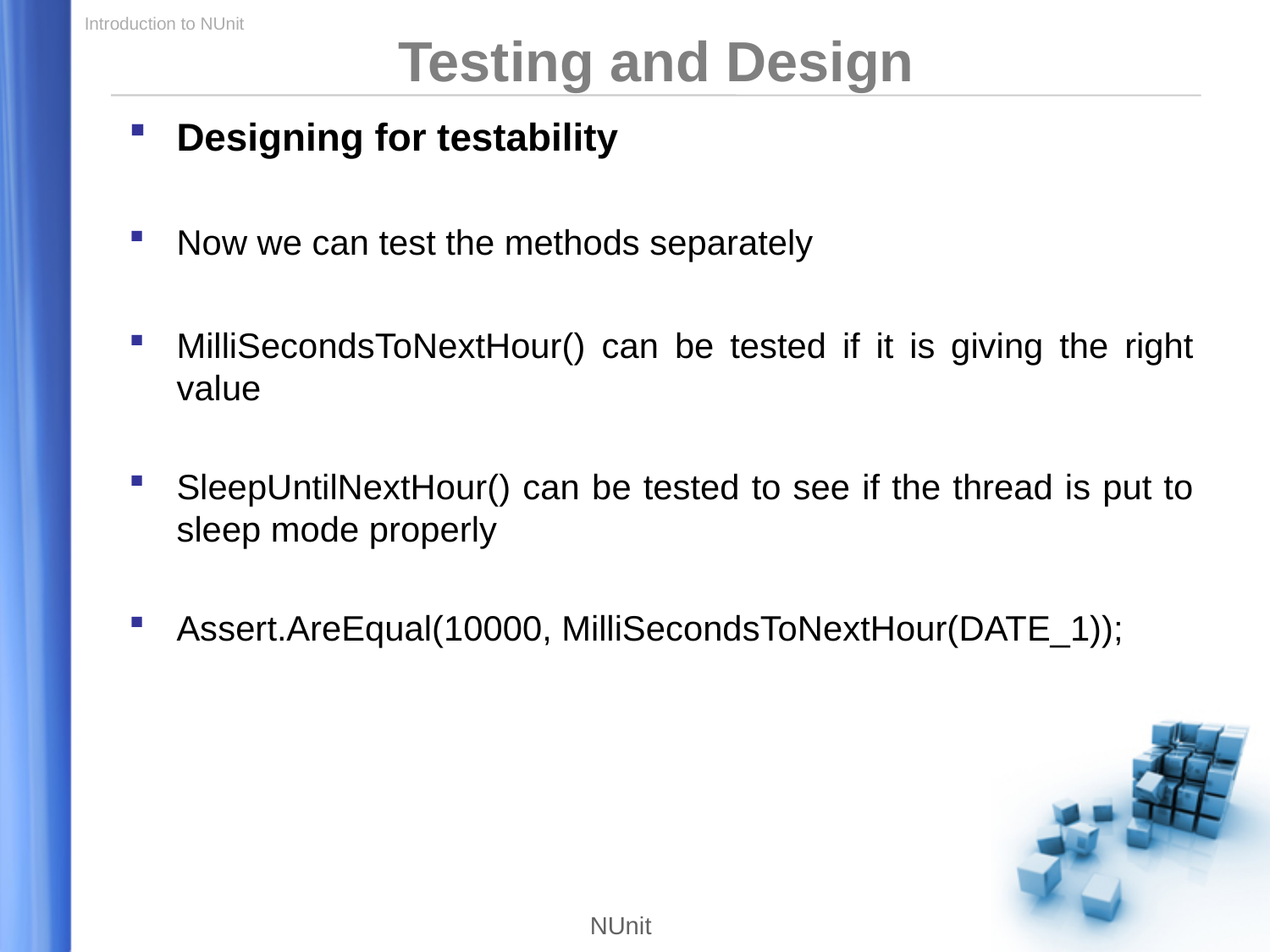

Testing and Design
Designing for testability

Now we can test the methods separately

MilliSecondsToNextHour() can be tested if it is giving the right value

SleepUntilNextHour() can be tested to see if the thread is put to sleep mode properly

Assert.AreEqual(10000, MilliSecondsToNextHour(DATE_1));